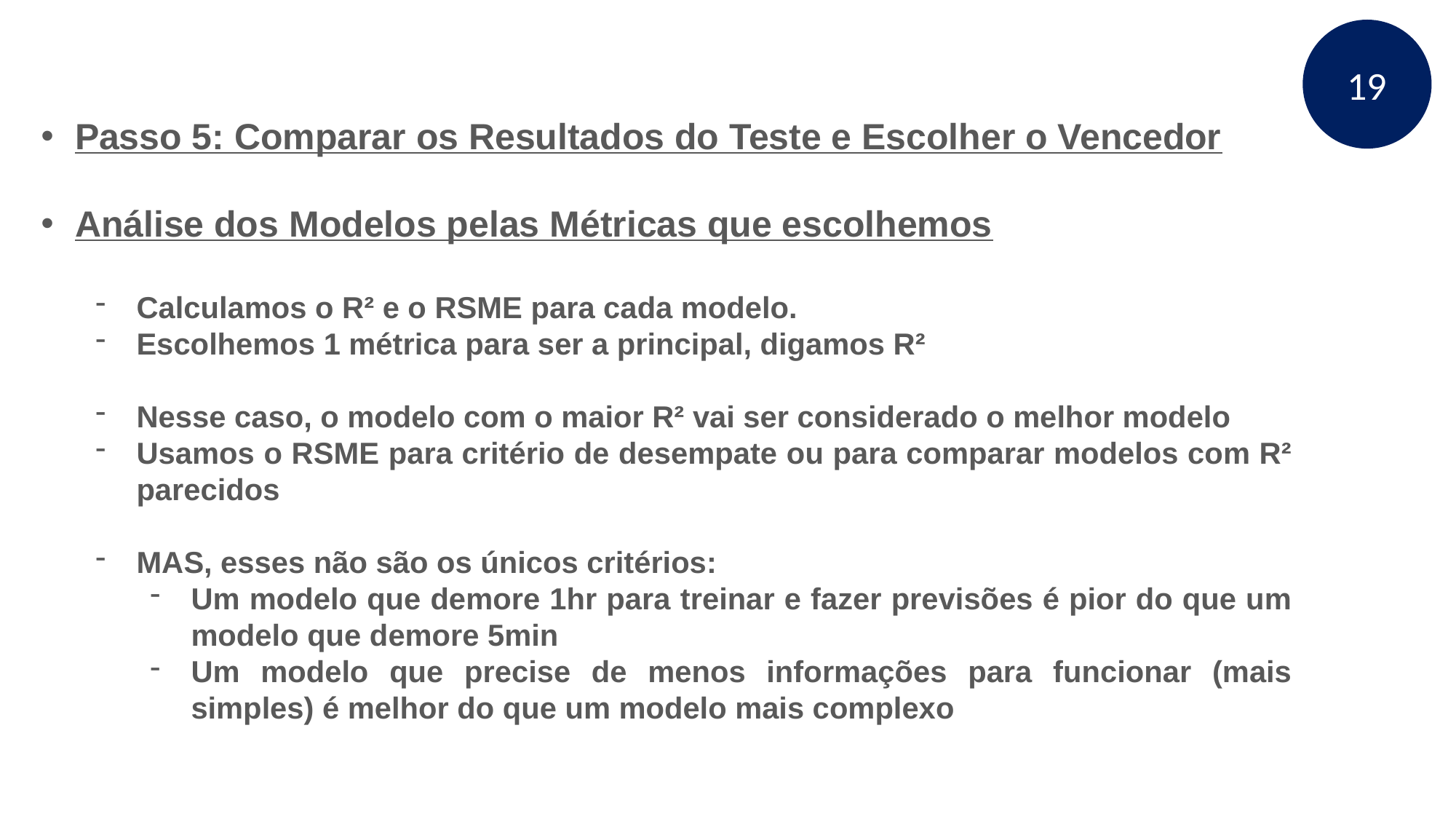

19
Passo 5: Comparar os Resultados do Teste e Escolher o Vencedor

Análise dos Modelos pelas Métricas que escolhemos

Calculamos o R² e o RSME para cada modelo.
Escolhemos 1 métrica para ser a principal, digamos R²

Nesse caso, o modelo com o maior R² vai ser considerado o melhor modelo
Usamos o RSME para critério de desempate ou para comparar modelos com R² parecidos

MAS, esses não são os únicos critérios:
Um modelo que demore 1hr para treinar e fazer previsões é pior do que um modelo que demore 5min
Um modelo que precise de menos informações para funcionar (mais simples) é melhor do que um modelo mais complexo